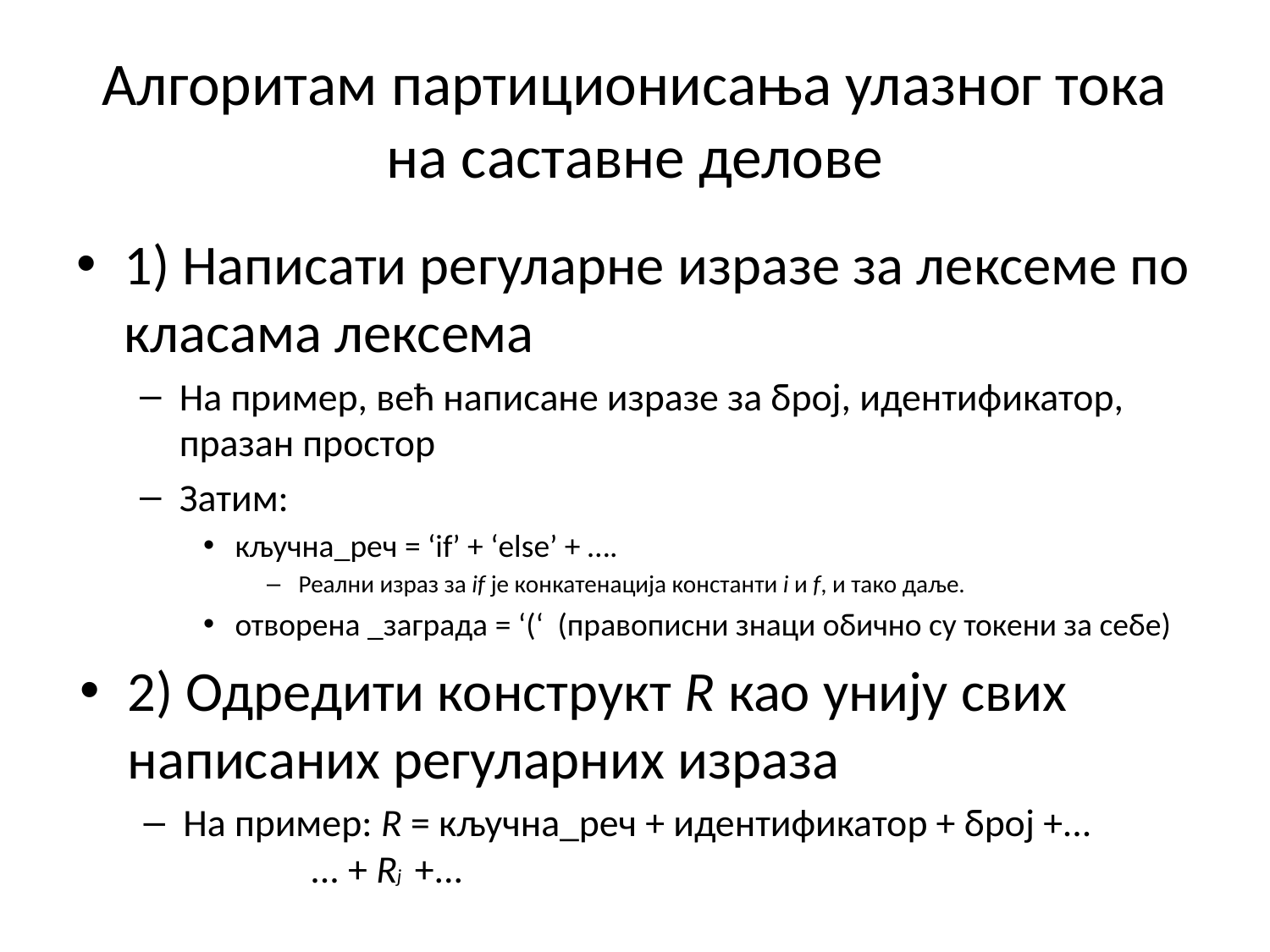

# Алгоритам партиционисања улазног тока на саставне делове
1) Написати регуларне изразе за лексеме по класама лексема
На пример, већ написане изразе за број, идентификатор, празан простор
Затим:
кључна_реч = ‘if’ + ‘else’ + ….
Реални израз за if je конкатенација константи i и f, и тако даље.
отворена _заграда = ‘(‘  (правописни знаци обично су токени за себе)
2) Одредити конструкт R као унију свих написаних регуларних израза
На пример: R = кључна_реч + идентификатор + број +... 	... + Rј  +...